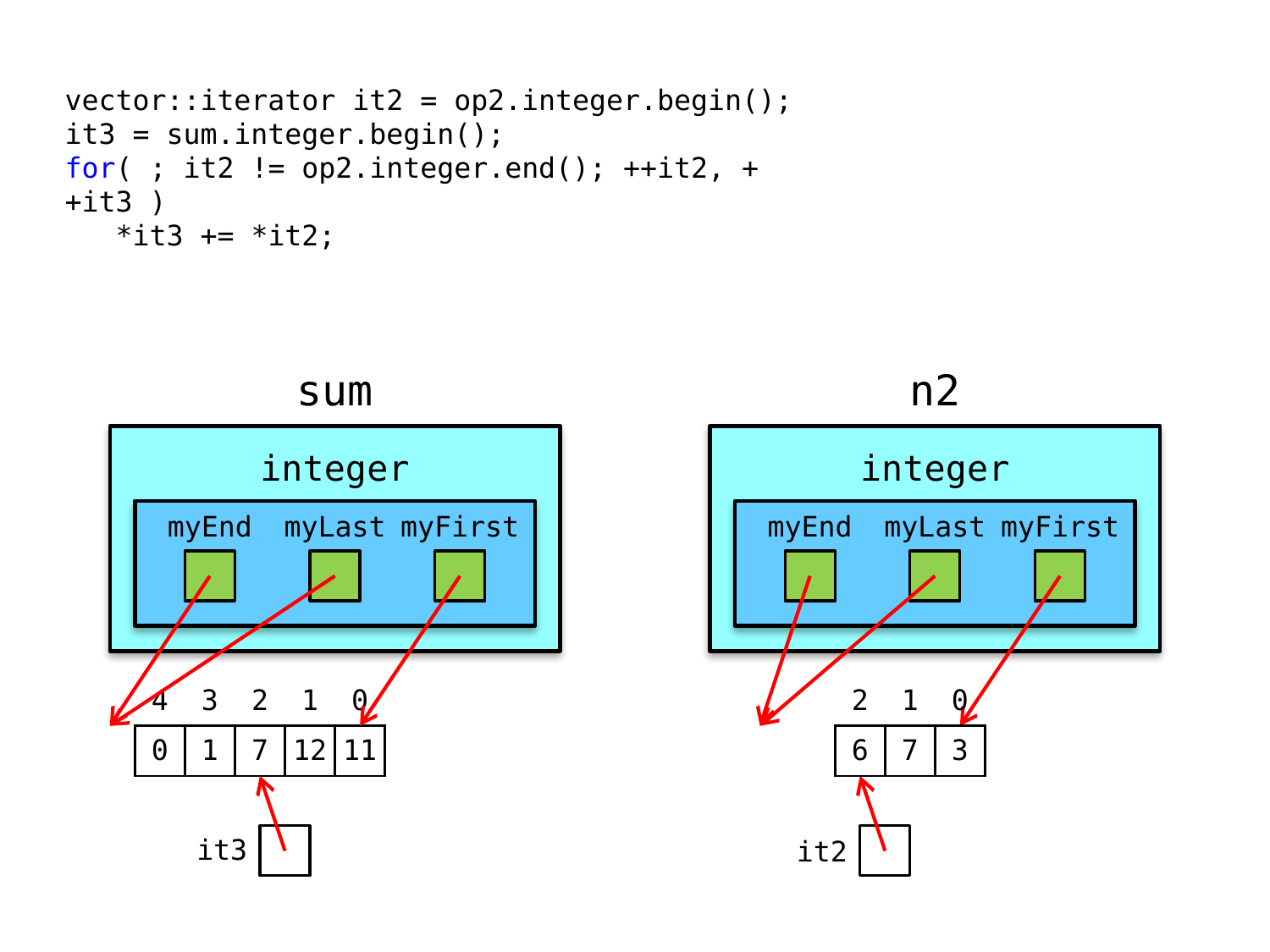

vector::iterator it2 = op2.integer.begin();
it3 = sum.integer.begin();
for( ; it2 != op2.integer.end(); ++it2, ++it3 )
   *it3 += *it2;
sum
n2

integer

integer

myEnd
myLast
myFirst

myEnd
myLast
myFirst

| 4 | 3 | 2 | 1 | 0 |
| --- | --- | --- | --- | --- |
| 0 | 1 | 7 | 12 | 11 |
| 2 | 1 | 0 |
| --- | --- | --- |
| 6 | 7 | 3 |
it3

it2